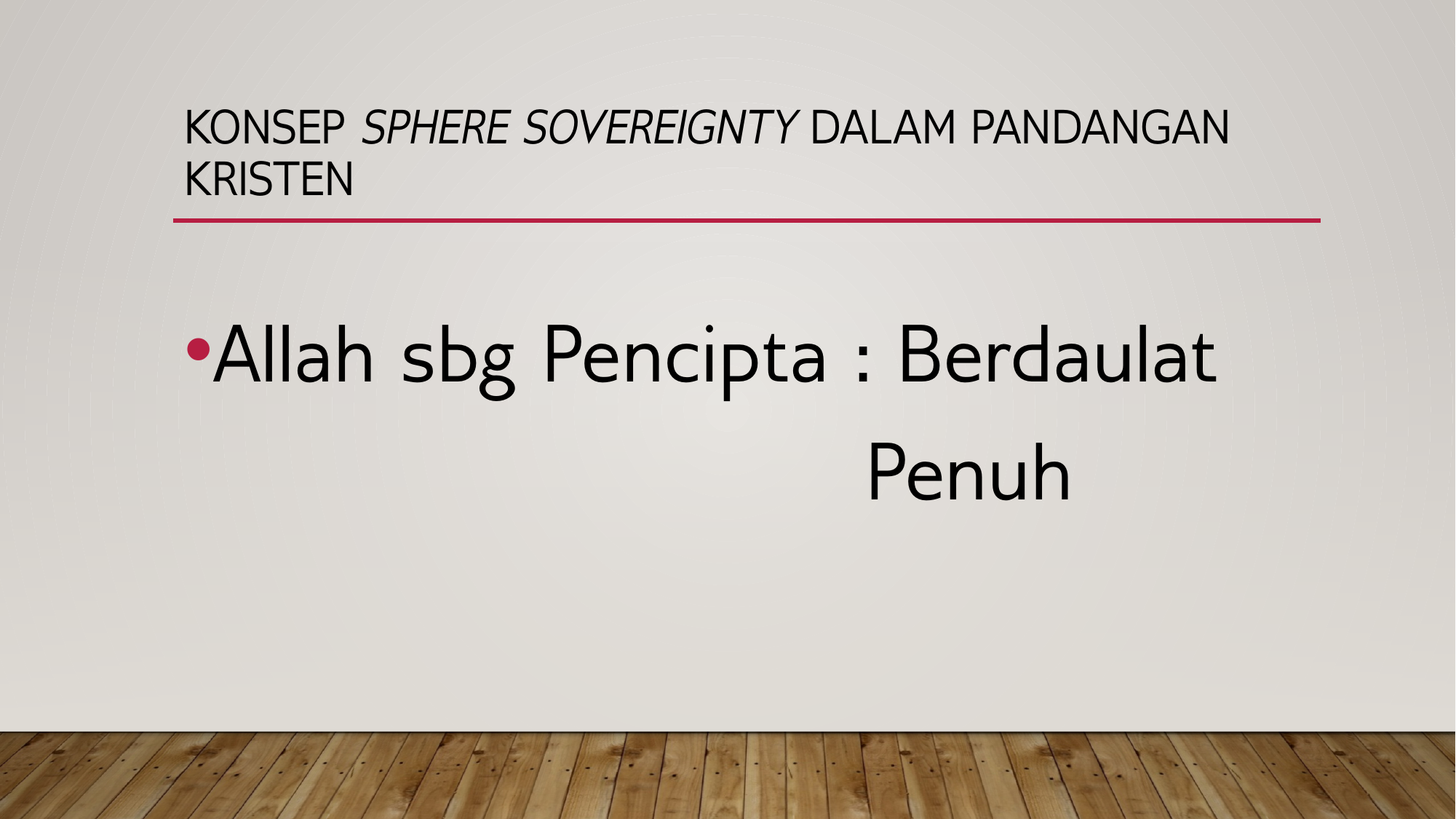

# Konsep Sphere Sovereignty dalam Pandangan Kristen
Allah sbg Pencipta : Berdaulat 							Penuh